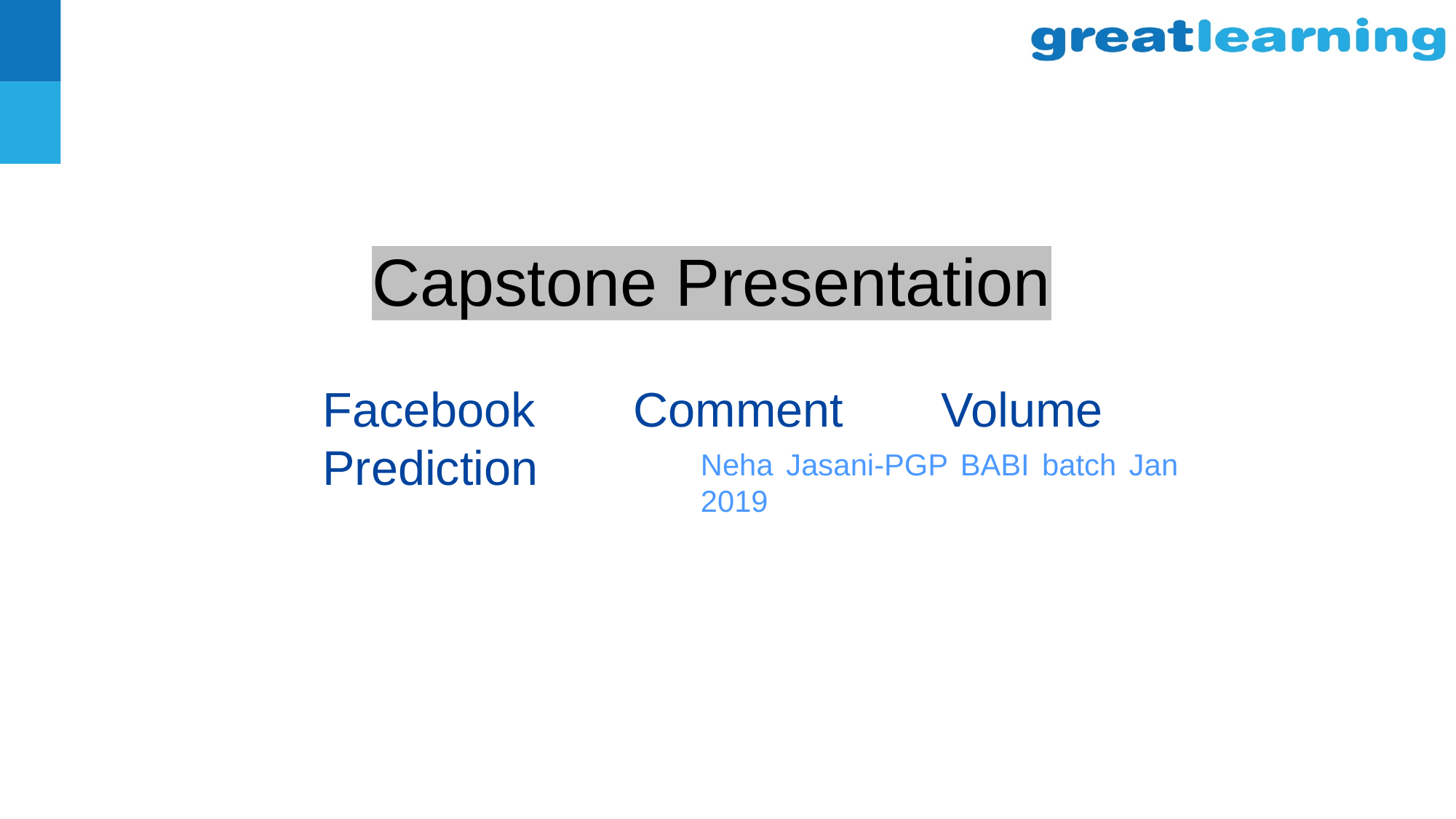

# Capstone Presentation
Facebook Comment Volume Prediction
Neha Jasani-PGP BABI batch Jan 2019